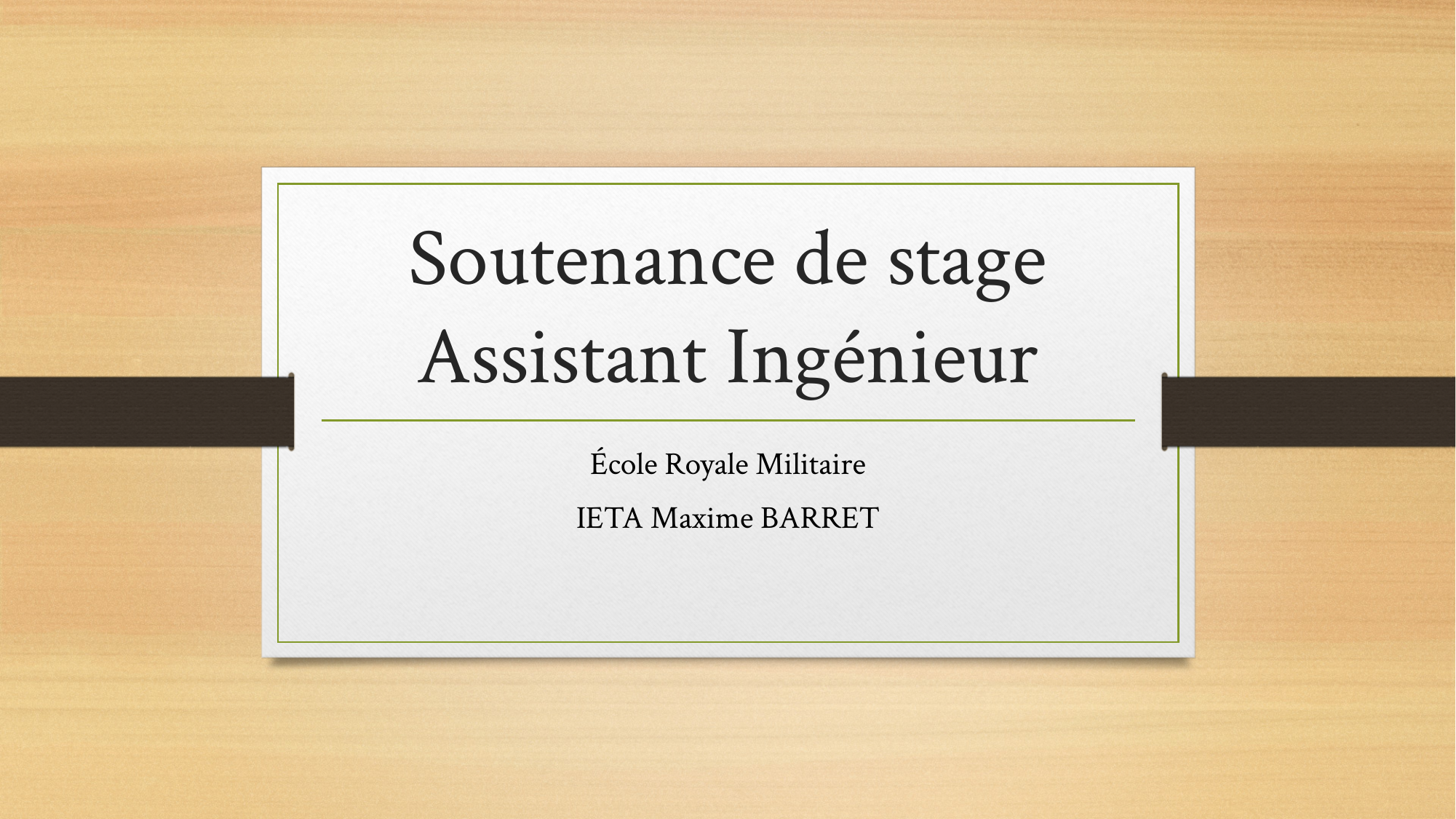

# Soutenance de stage Assistant Ingénieur
École Royale Militaire
IETA Maxime BARRET